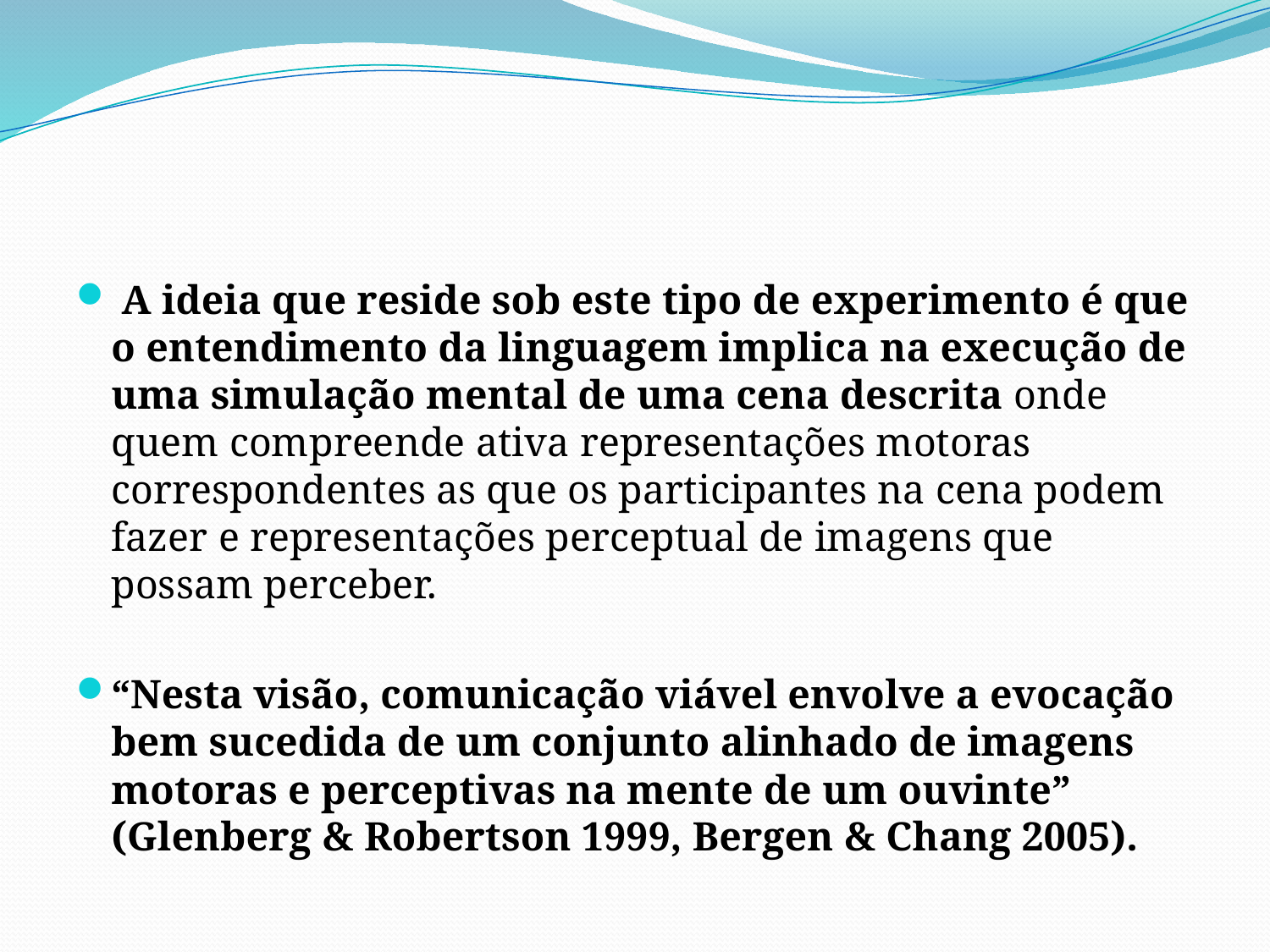

#
 A ideia que reside sob este tipo de experimento é que o entendimento da linguagem implica na execução de uma simulação mental de uma cena descrita onde quem compreende ativa representações motoras correspondentes as que os participantes na cena podem fazer e representações perceptual de imagens que possam perceber.

“Nesta visão, comunicação viável envolve a evocação bem sucedida de um conjunto alinhado de imagens motoras e perceptivas na mente de um ouvinte” (Glenberg & Robertson 1999, Bergen & Chang 2005).